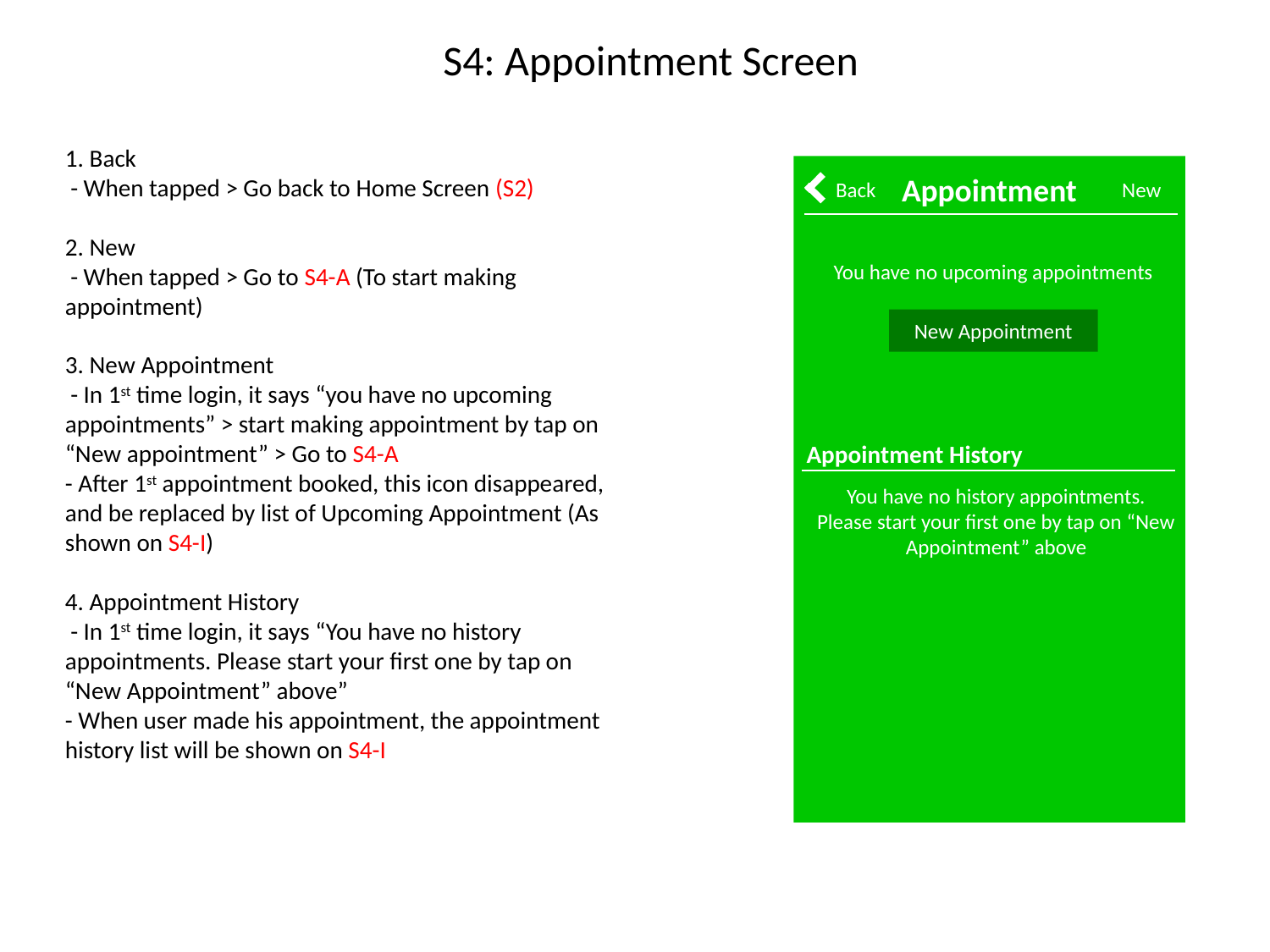

S4: Appointment Screen
1. Back
 - When tapped > Go back to Home Screen (S2)

2. New
 - When tapped > Go to S4-A (To start making appointment)

3. New Appointment
 - In 1st time login, it says “you have no upcoming appointments” > start making appointment by tap on “New appointment” > Go to S4-A
- After 1st appointment booked, this icon disappeared, and be replaced by list of Upcoming Appointment (As shown on S4-I)

4. Appointment History
 - In 1st time login, it says “You have no history appointments. Please start your first one by tap on “New Appointment” above”
- When user made his appointment, the appointment history list will be shown on S4-I

Appointment
Back
New

You have no upcoming appointments
New Appointment
Appointment History
You have no history appointments. Please start your first one by tap on “New Appointment” above